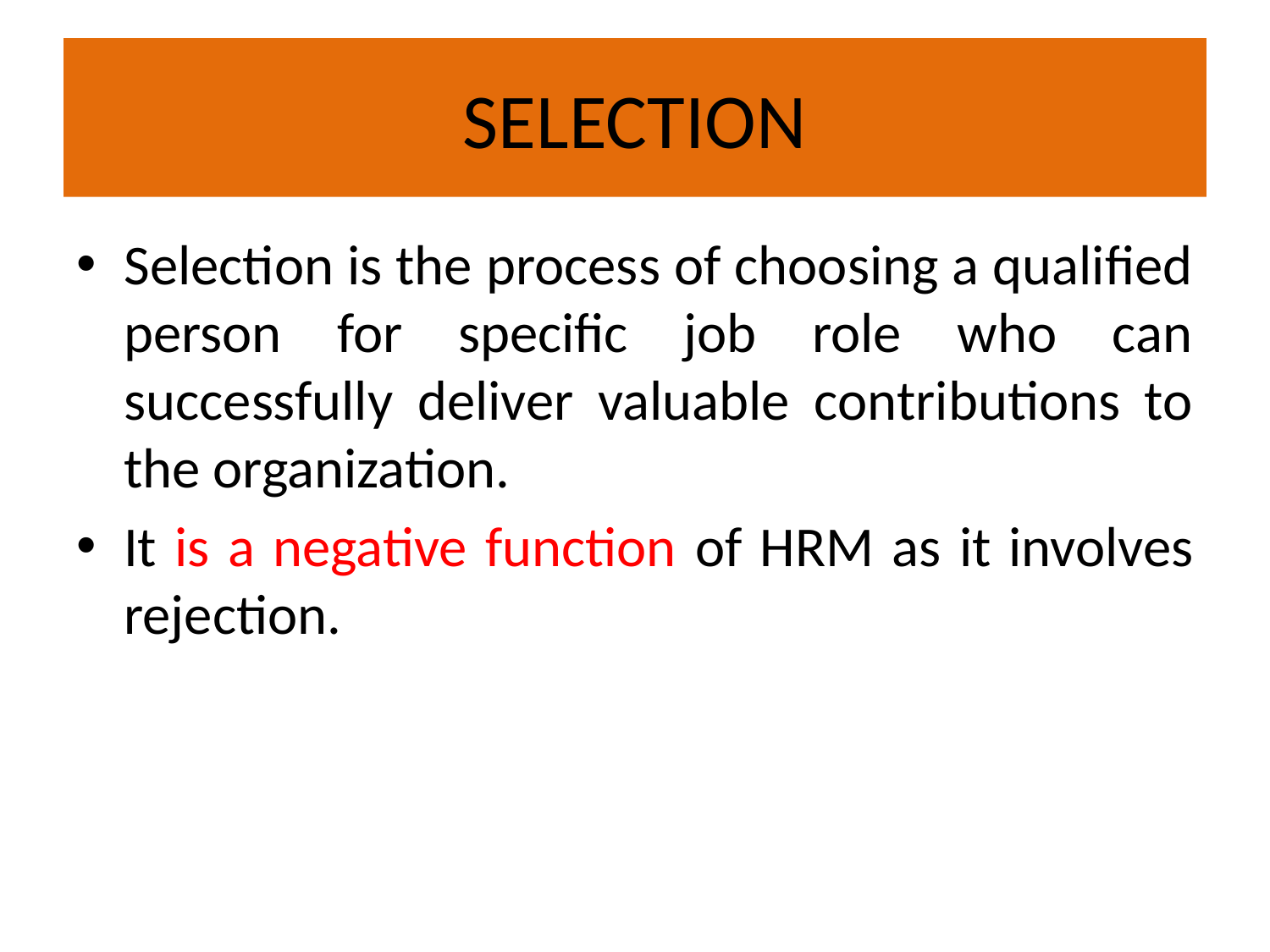

# SELECTION
Selection is the process of choosing a qualified person for specific job role who can successfully deliver valuable contributions to the organization.
It is a negative function of HRM as it involves rejection.